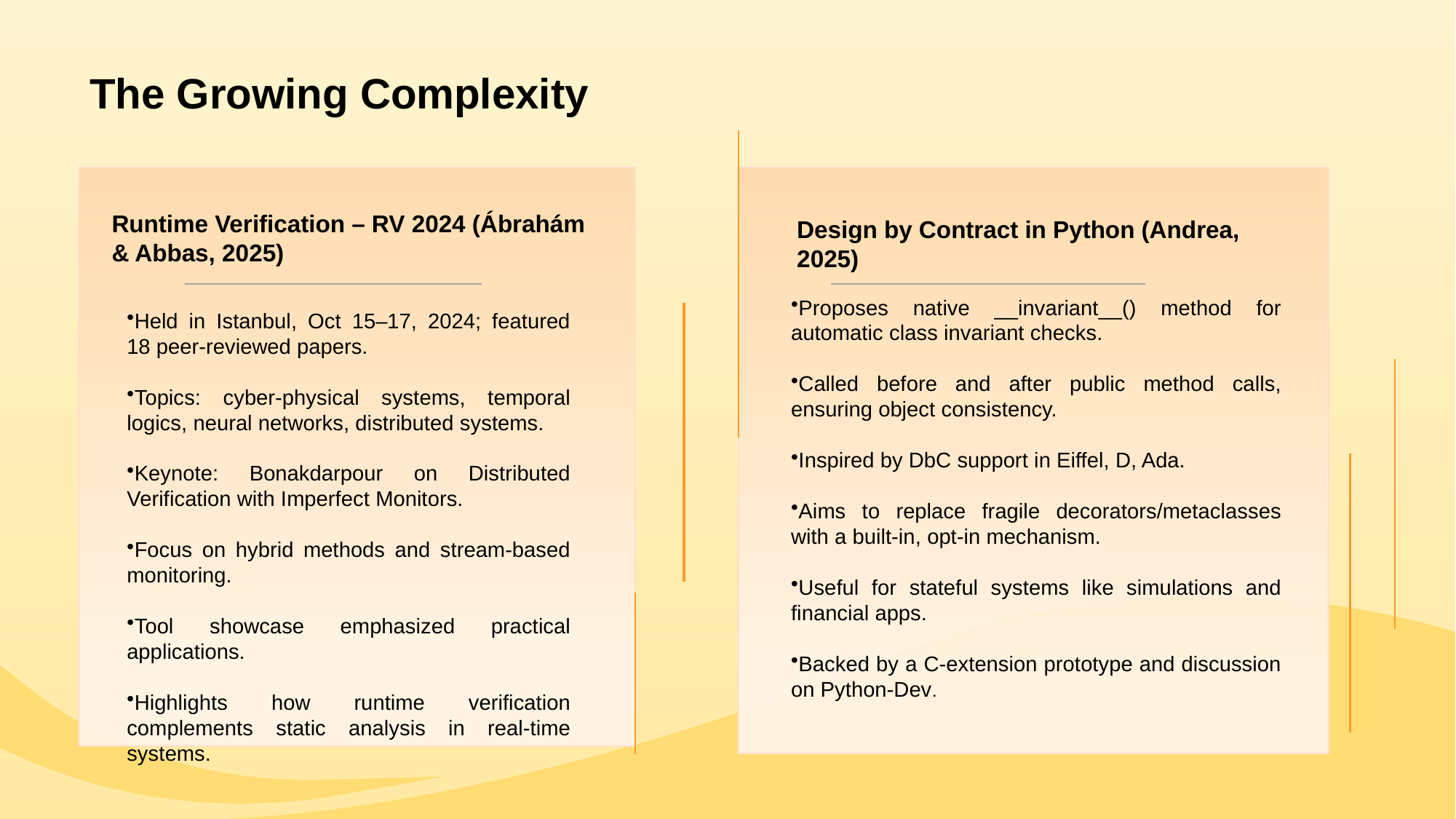

# The Growing Complexity

Runtime Verification – RV 2024 (Ábrahám & Abbas, 2025)
Design by Contract in Python (Andrea, 2025)
Held in Istanbul, Oct 15–17, 2024; featured 18 peer-reviewed papers.

Topics: cyber-physical systems, temporal logics, neural networks, distributed systems.

Keynote: Bonakdarpour on Distributed Verification with Imperfect Monitors.

Focus on hybrid methods and stream-based monitoring.

Tool showcase emphasized practical applications.

Highlights how runtime verification complements static analysis in real-time systems.
Proposes native __invariant__() method for automatic class invariant checks.

Called before and after public method calls, ensuring object consistency.

Inspired by DbC support in Eiffel, D, Ada.

Aims to replace fragile decorators/metaclasses with a built-in, opt-in mechanism.

Useful for stateful systems like simulations and financial apps.

Backed by a C-extension prototype and discussion on Python-Dev.